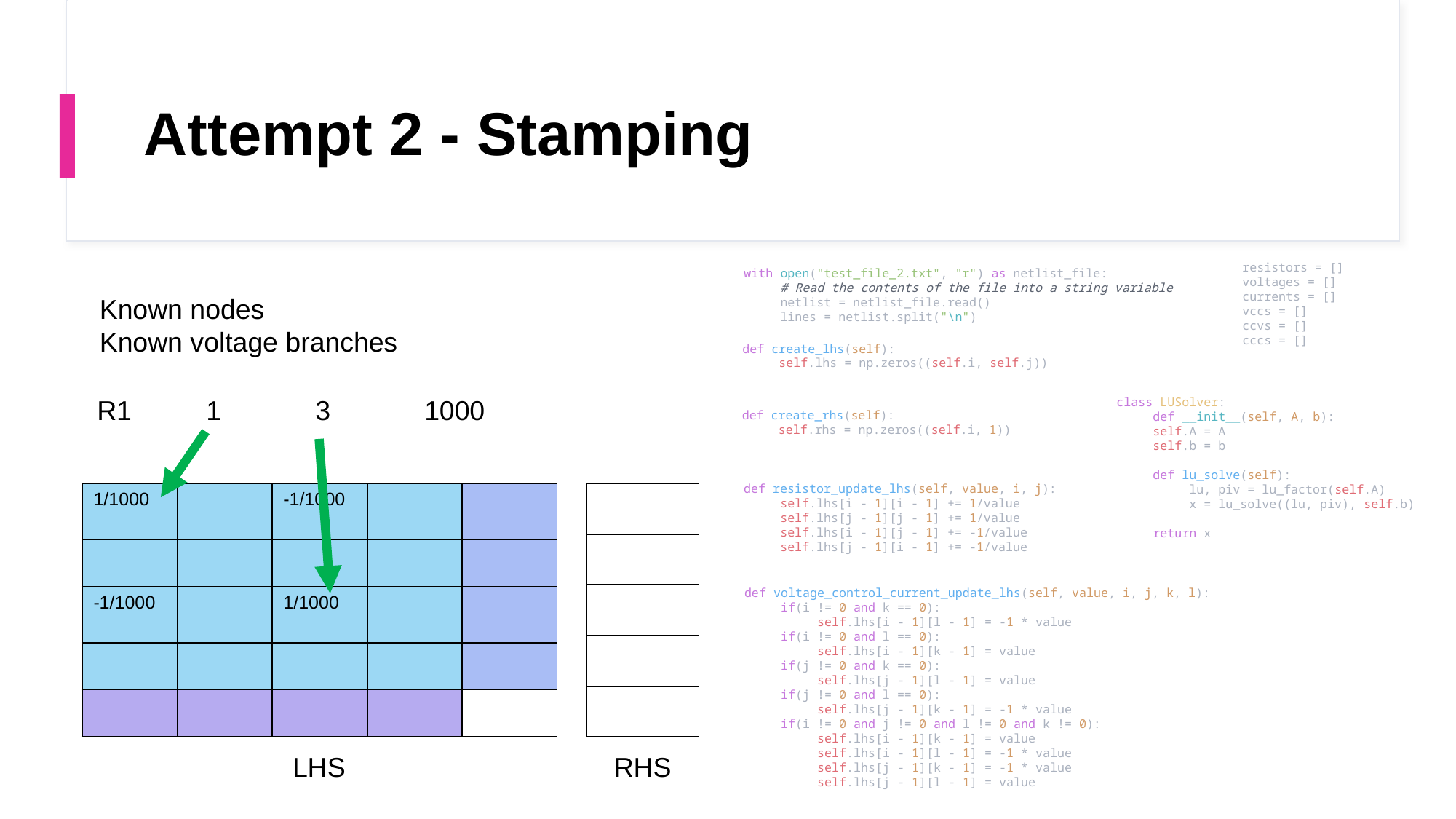

# Attempt 2 - Stamping
resistors = []
voltages = []
currents = []
vccs = []
ccvs = []
cccs = []

with open("test_file_2.txt", "r") as netlist_file:
     # Read the contents of the file into a string variable
     netlist = netlist_file.read()
     lines = netlist.split("\n")

Known nodes
Known voltage branches
def create_lhs(self):
     self.lhs = np.zeros((self.i, self.j))

R1	1	3	1000
class LUSolver:
     def __init__(self, A, b):
     self.A = A
     self.b = b
     def lu_solve(self):
          lu, piv = lu_factor(self.A)
          x = lu_solve((lu, piv), self.b)
     return x

def create_rhs(self):
     self.rhs = np.zeros((self.i, 1))

def resistor_update_lhs(self, value, i, j):
     self.lhs[i - 1][i - 1] += 1/value
     self.lhs[j - 1][j - 1] += 1/value
     self.lhs[i - 1][j - 1] += -1/value
     self.lhs[j - 1][i - 1] += -1/value

| 1/1000 |  | -1/1000 |  |  |
| --- | --- | --- | --- | --- |
|  |  |  |  |  |
| -1/1000 |  | 1/1000 |  |  |
|  |  |  |  |  |
|  |  |  |  |  |
|  |
| --- |
|  |
|  |
|  |
|  |
def voltage_control_current_update_lhs(self, value, i, j, k, l):
     if(i != 0 and k == 0):
          self.lhs[i - 1][l - 1] = -1 * value
     if(i != 0 and l == 0):
          self.lhs[i - 1][k - 1] = value
     if(j != 0 and k == 0):
          self.lhs[j - 1][l - 1] = value
     if(j != 0 and l == 0):
          self.lhs[j - 1][k - 1] = -1 * value
     if(i != 0 and j != 0 and l != 0 and k != 0):
          self.lhs[i - 1][k - 1] = value
          self.lhs[i - 1][l - 1] = -1 * value
          self.lhs[j - 1][k - 1] = -1 * value
          self.lhs[j - 1][l - 1] = value

LHS
RHS